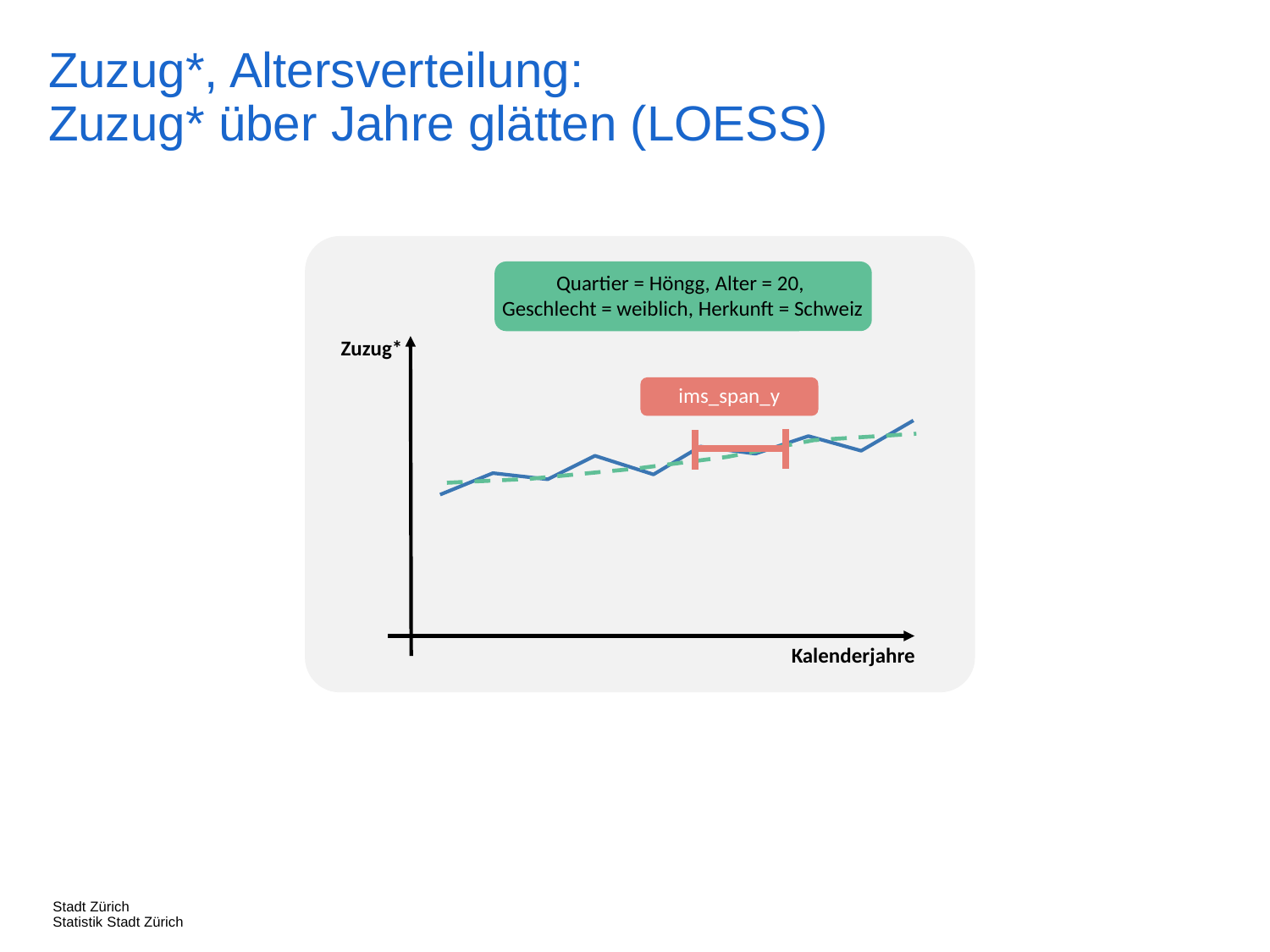

Zuzug*, Altersverteilung:
Zuzug* über Jahre glätten (LOESS)

Quartier = Höngg, Alter = 20,
Geschlecht = weiblich, Herkunft = Schweiz
Zuzug*
ims_span_y

Kalenderjahre
Stadt Zürich
Statistik Stadt Zürich